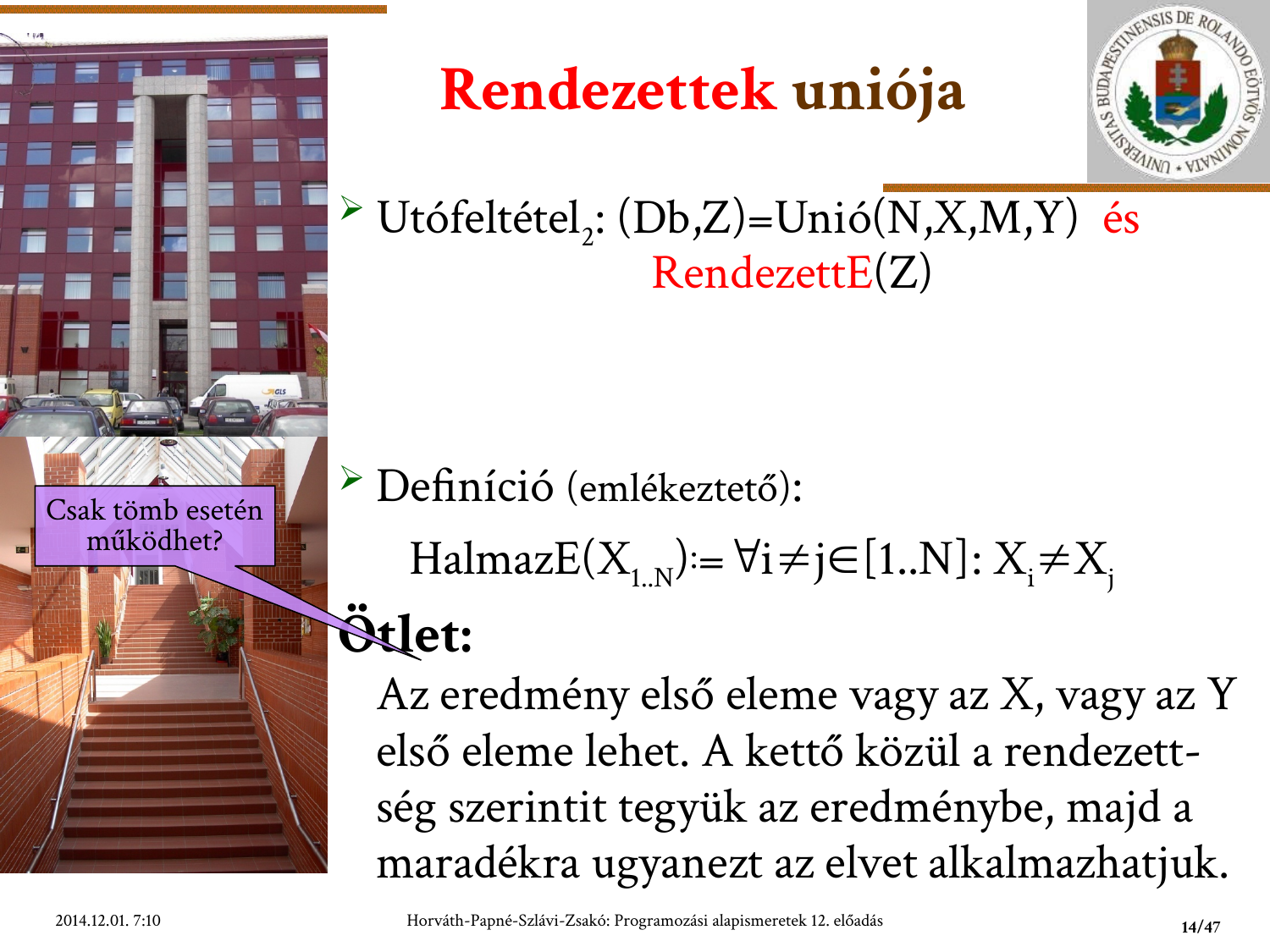

# Rendezettek uniója
Utófeltétel2: (Db,Z)=Unió(N,X,M,Y)  és
		  RendezettE(Z)

Definíció (emlékeztető):
   HalmazE(X1..N):=∀i≠j∈[1..N]: Xi≠Xj
Ötlet:
Az eredmény első eleme vagy az X, vagy az Y első eleme lehet. A kettő közül a rendezett-ség szerintit tegyük az eredménybe, majd a maradékra ugyanezt az elvet alkalmazhatjuk.

Csak tömb esetén működhet?
2014.12.01. 7:10
Horváth-Papné-Szlávi-Zsakó: Programozási alapismeretek 12. előadás
14/47